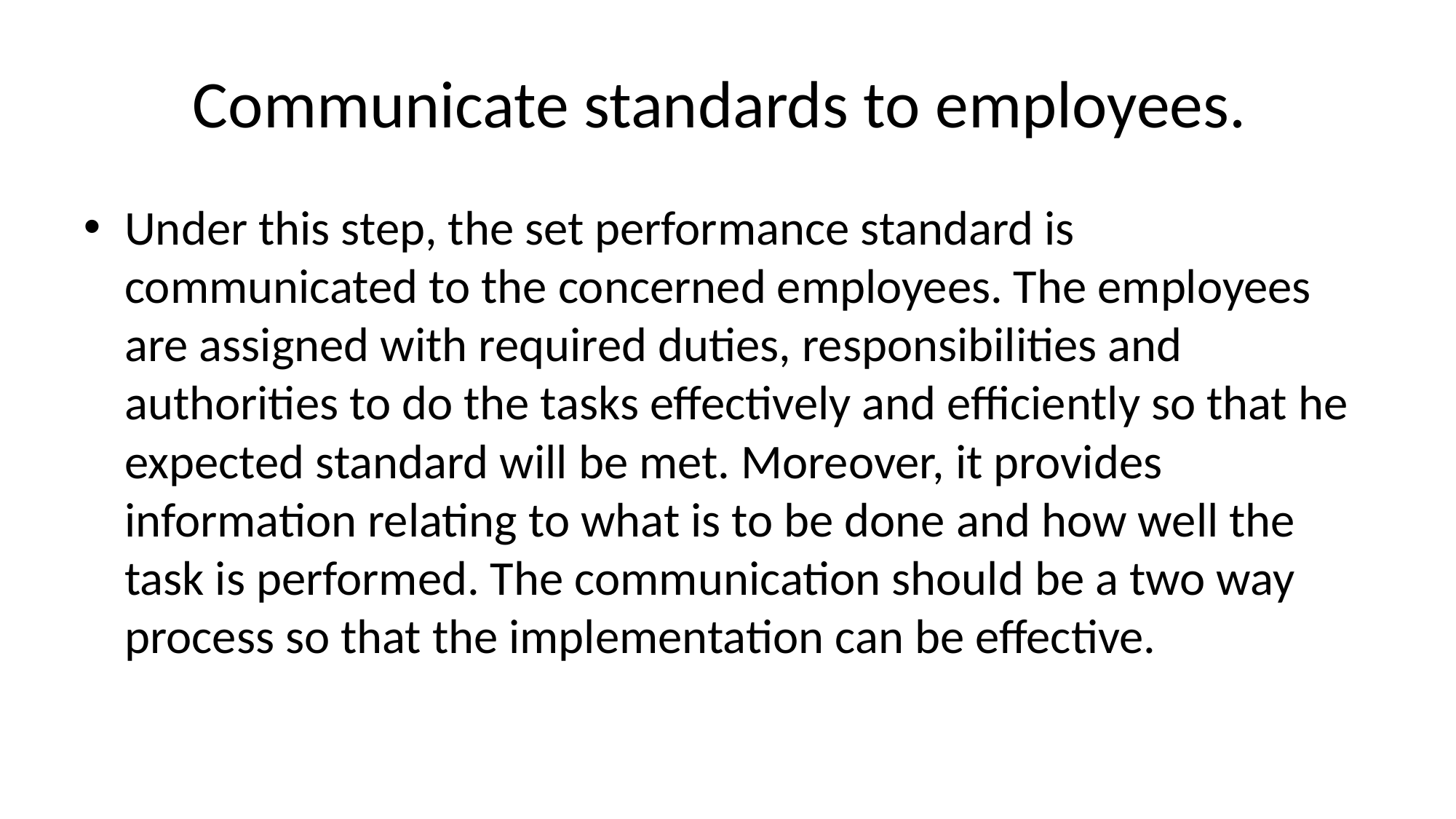

# Communicate standards to employees.
Under this step, the set performance standard is communicated to the concerned employees. The employees are assigned with required duties, responsibilities and authorities to do the tasks effectively and efficiently so that he expected standard will be met. Moreover, it provides information relating to what is to be done and how well the task is performed. The communication should be a two way process so that the implementation can be effective.